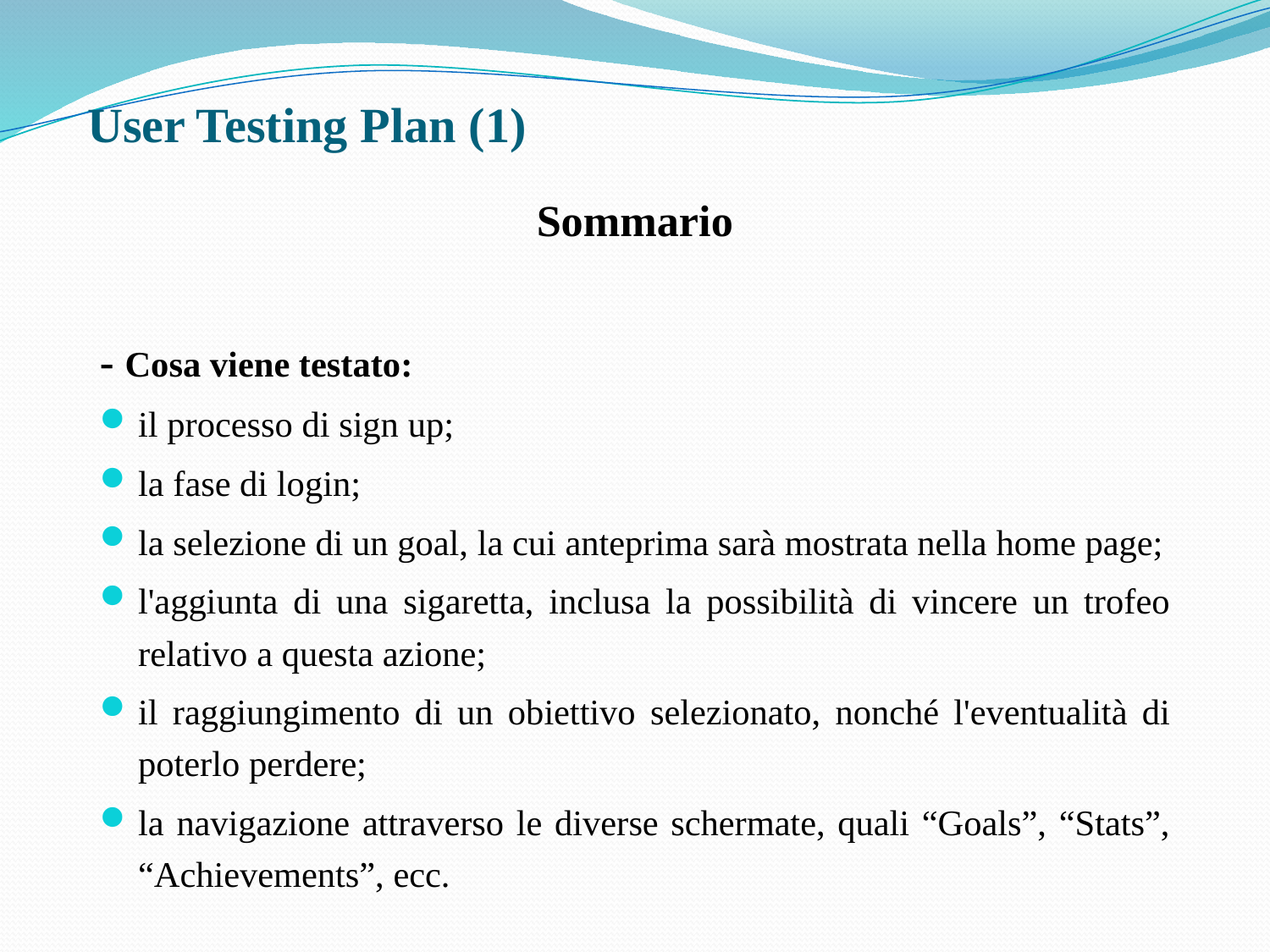

# User Testing Plan (1)
Sommario

- Cosa viene testato:
il processo di sign up;
la fase di login;
la selezione di un goal, la cui anteprima sarà mostrata nella home page;
l'aggiunta di una sigaretta, inclusa la possibilità di vincere un trofeo relativo a questa azione;
il raggiungimento di un obiettivo selezionato, nonché l'eventualità di poterlo perdere;
la navigazione attraverso le diverse schermate, quali “Goals”, “Stats”, “Achievements”, ecc.